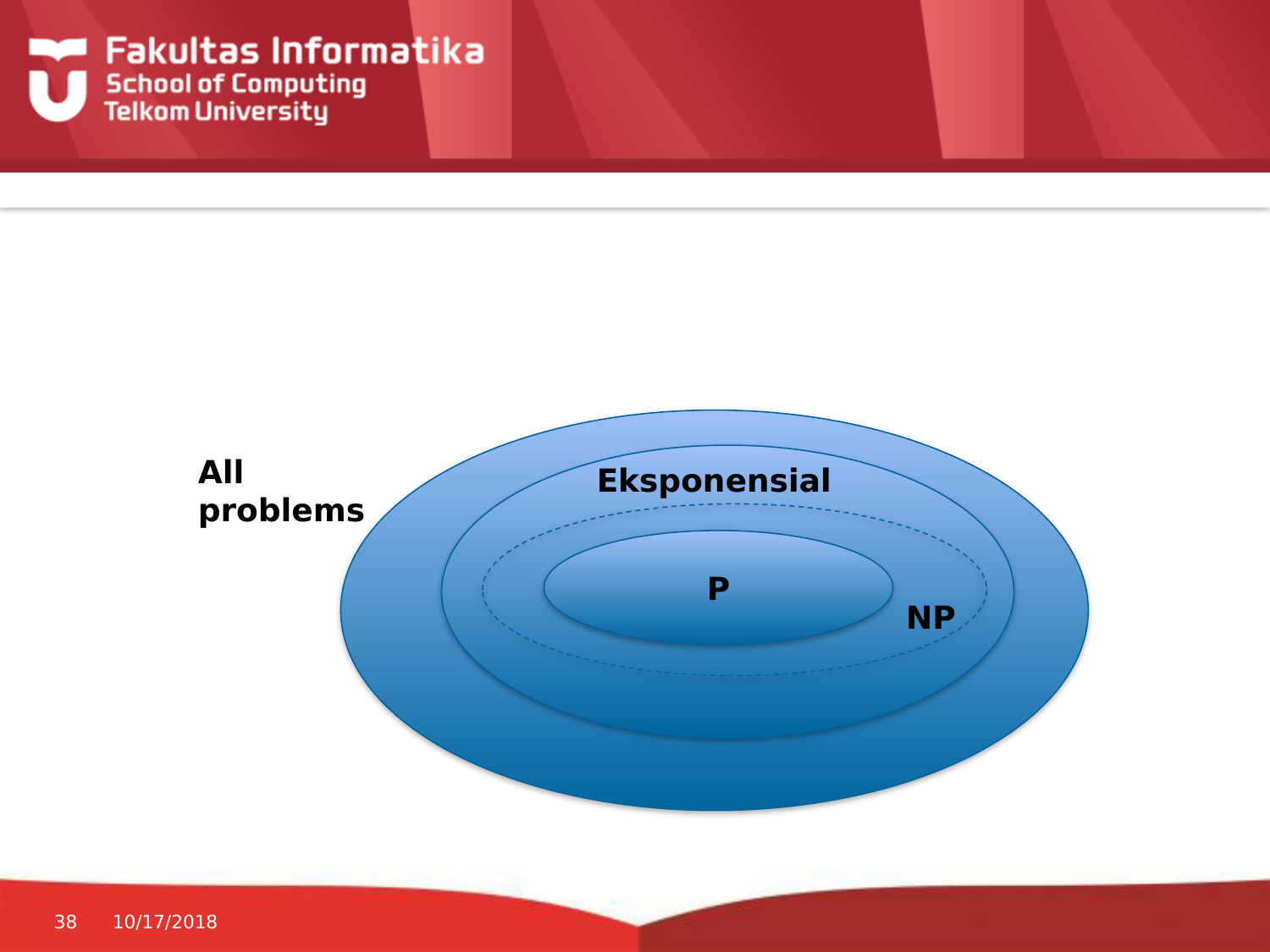

#

E
All problems
Eksponensial

P
NP

38
10/17/2018